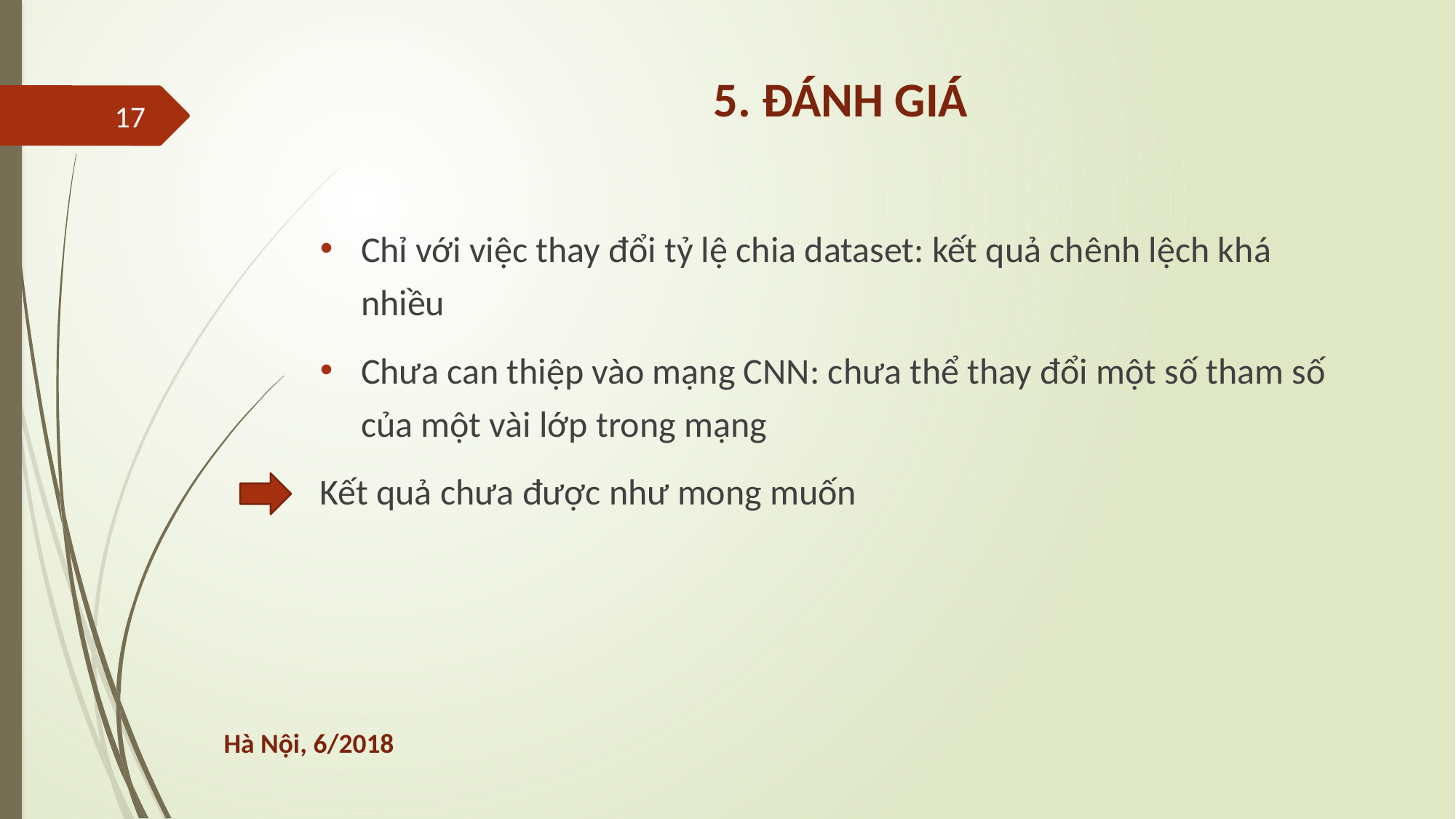

# 5. ĐÁNH GIÁ
17
Chỉ với việc thay đổi tỷ lệ chia dataset: kết quả chênh lệch khá nhiều
Chưa can thiệp vào mạng CNN: chưa thể thay đổi một số tham số của một vài lớp trong mạng
Kết quả chưa được như mong muốn

Hà Nội, 6/2018